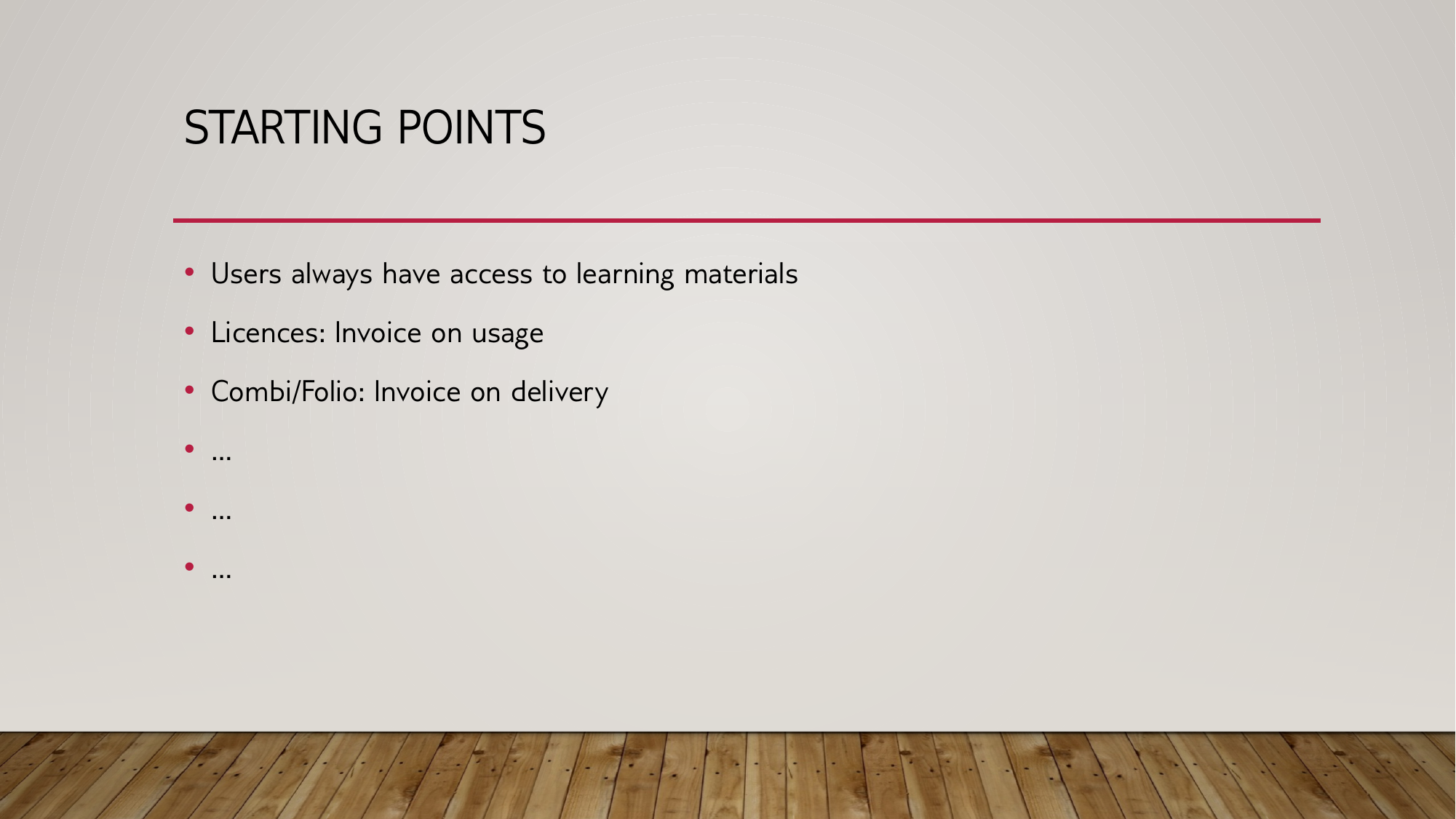

# Starting Points
Users always have access to learning materials
Licences: Invoice on usage
Combi/Folio: Invoice on delivery
…
…
…